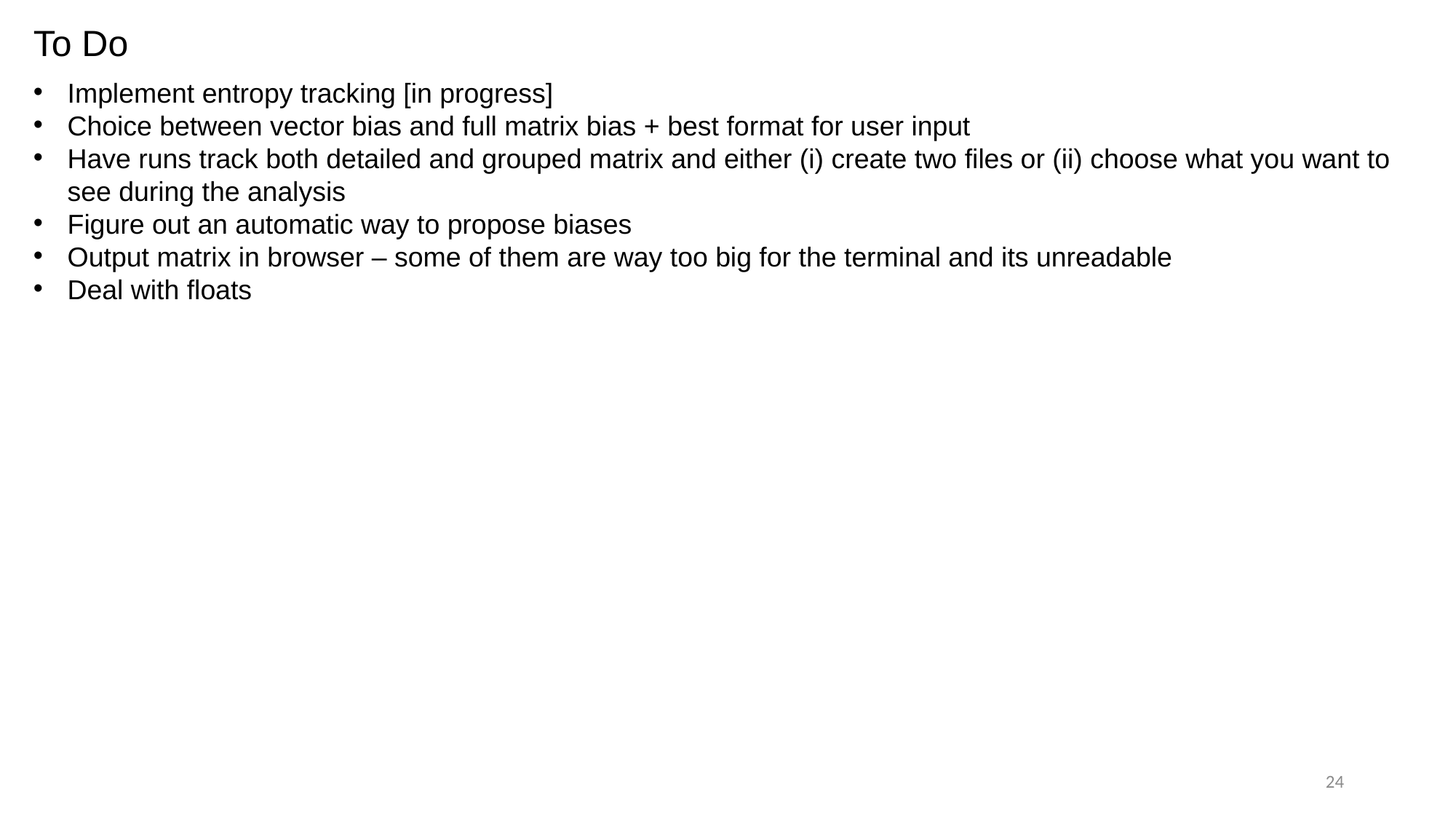

To Do
Implement entropy tracking [in progress]
Choice between vector bias and full matrix bias + best format for user input
Have runs track both detailed and grouped matrix and either (i) create two files or (ii) choose what you want to see during the analysis
Figure out an automatic way to propose biases
Output matrix in browser – some of them are way too big for the terminal and its unreadable
Deal with floats
24